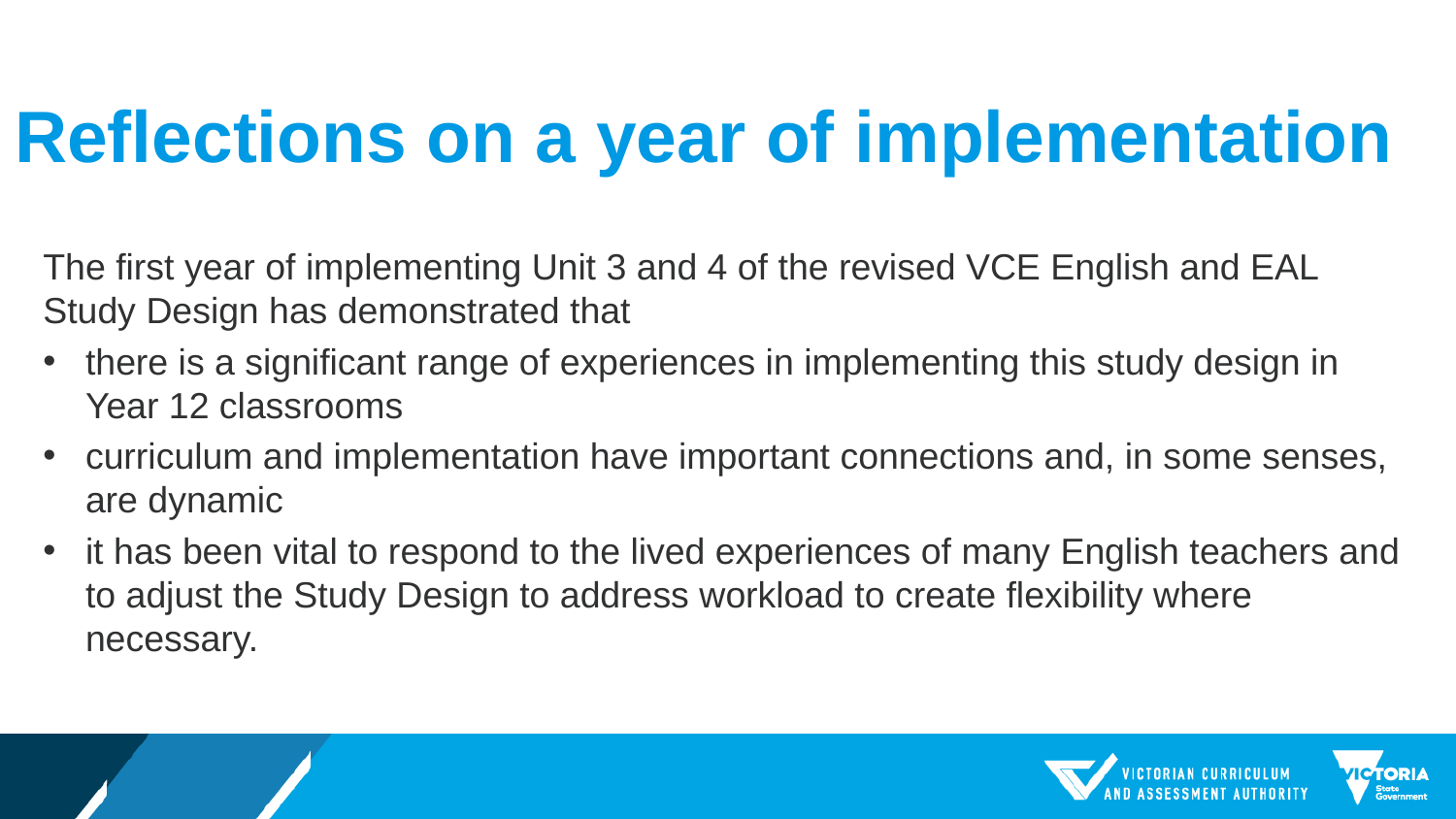

# Reflections on a year of implementation
The first year of implementing Unit 3 and 4 of the revised VCE English and EAL Study Design has demonstrated that
there is a significant range of experiences in implementing this study design in Year 12 classrooms
curriculum and implementation have important connections and, in some senses, are dynamic
it has been vital to respond to the lived experiences of many English teachers and to adjust the Study Design to address workload to create flexibility where necessary.